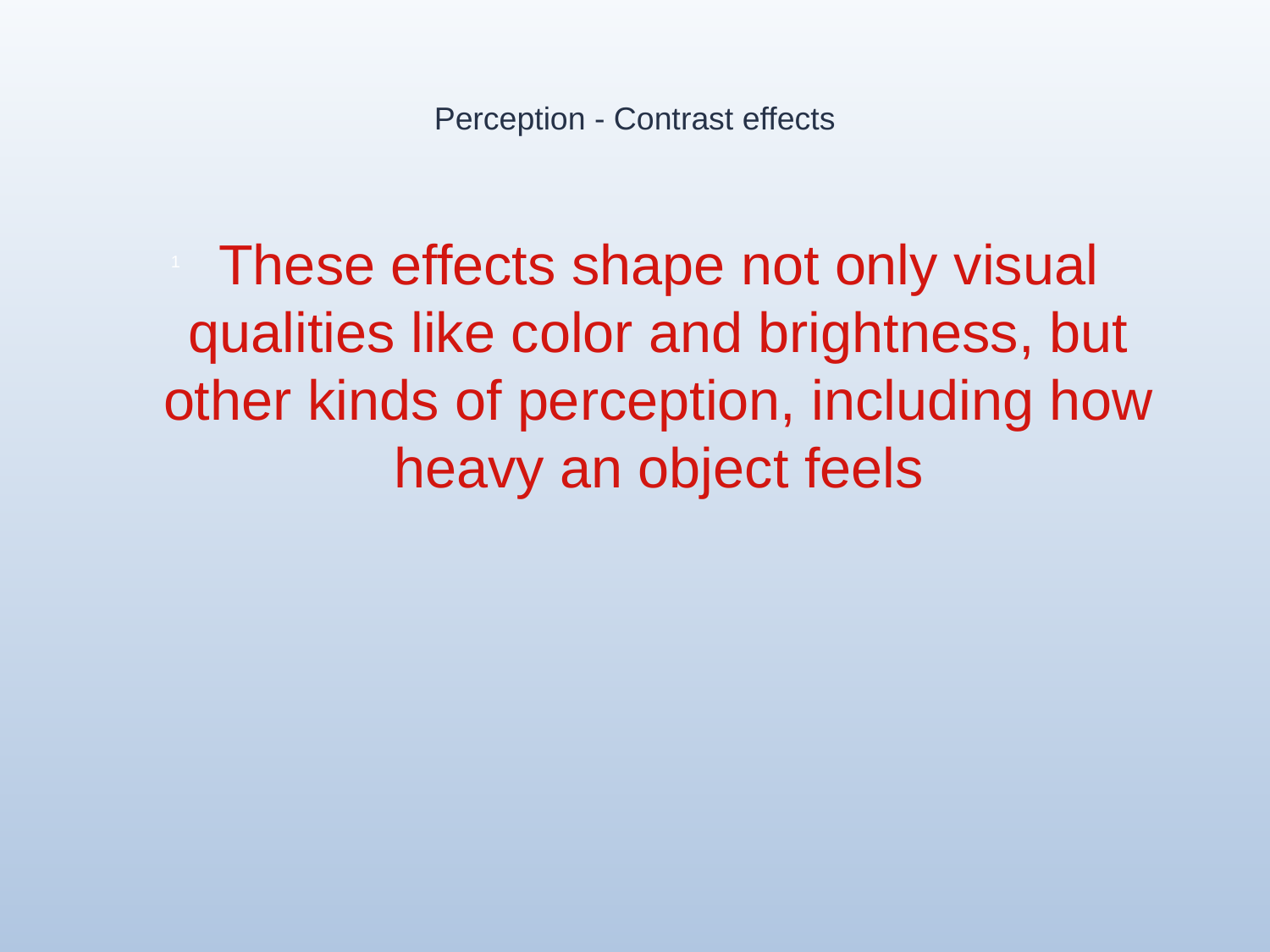

# Perception - Contrast effects
These effects shape not only visual qualities like color and brightness, but other kinds of perception, including how heavy an object feels